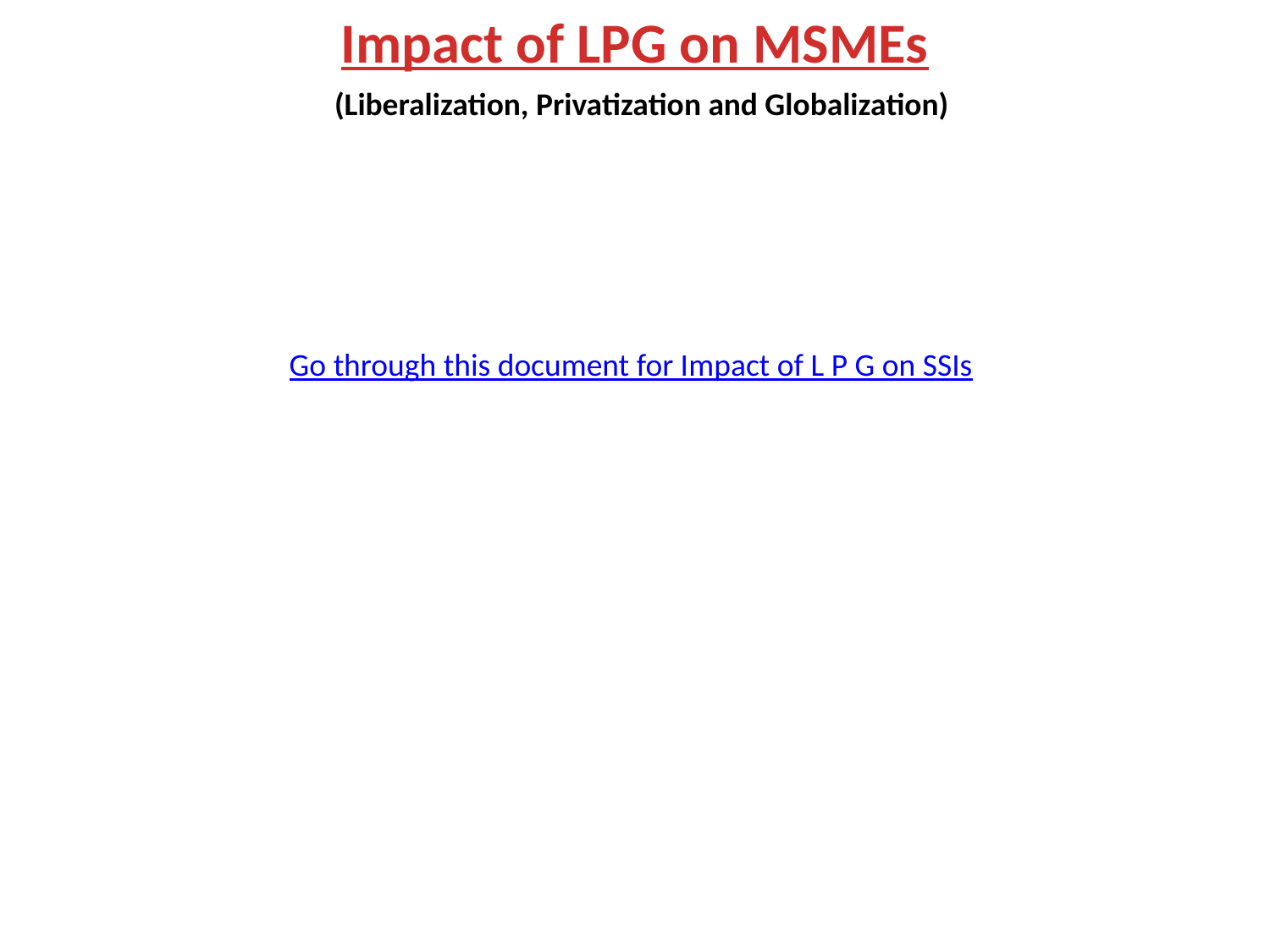

Impact of LPG on MSMEs
(Liberalization, Privatization and Globalization)
Go through this document for Impact of L P G on SSIs